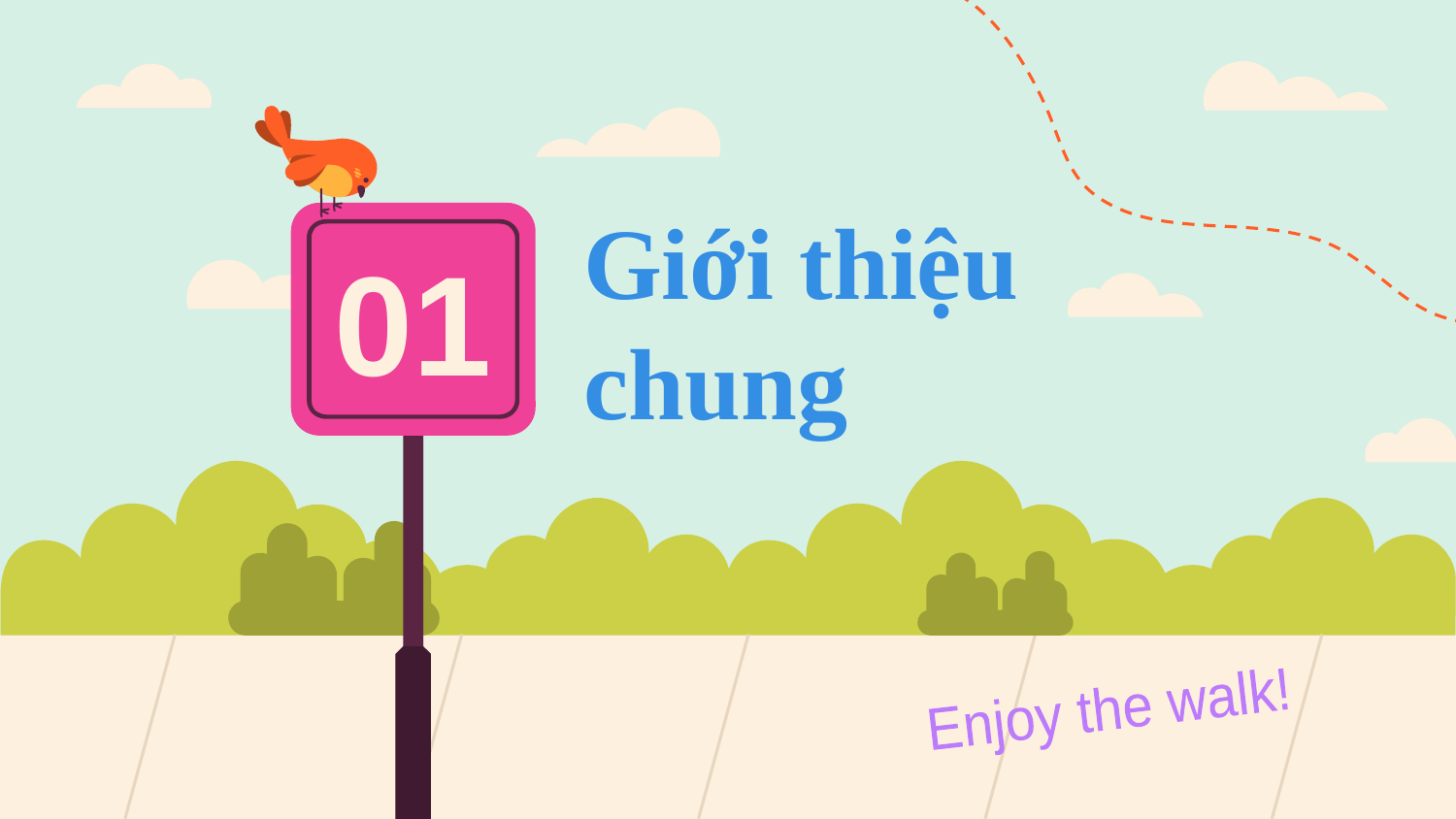

# Giới thiệu chung
01
Enjoy the walk!